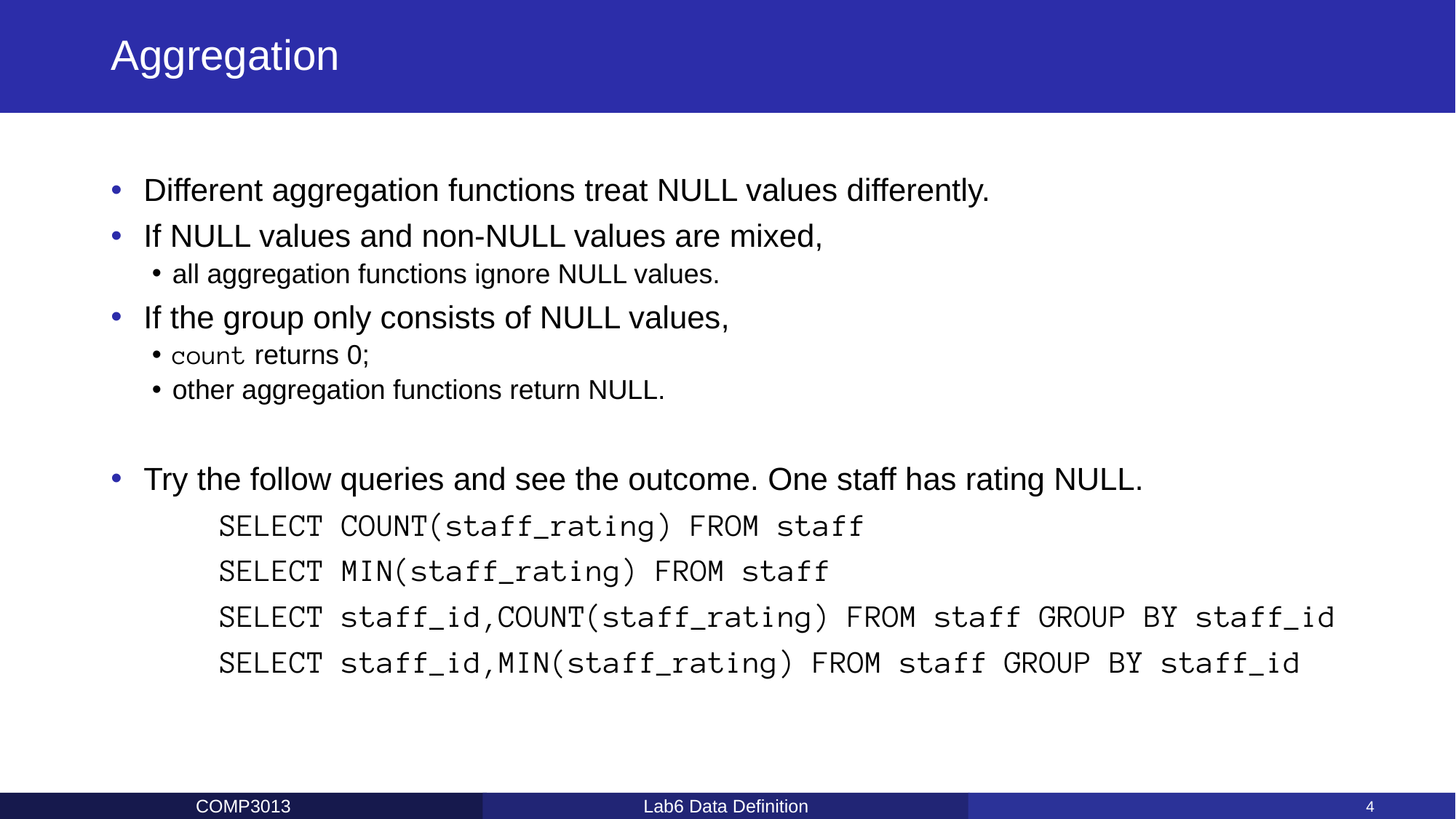

# Aggregation
Different aggregation functions treat NULL values differently.
If NULL values and non-NULL values are mixed,
all aggregation functions ignore NULL values.
If the group only consists of NULL values,
count returns 0;
other aggregation functions return NULL.

Try the follow queries and see the outcome. One staff has rating NULL.
	SELECT COUNT(staff_rating) FROM staff
	SELECT MIN(staff_rating) FROM staff
	SELECT staff_id,COUNT(staff_rating) FROM staff GROUP BY staff_id
	SELECT staff_id,MIN(staff_rating) FROM staff GROUP BY staff_id